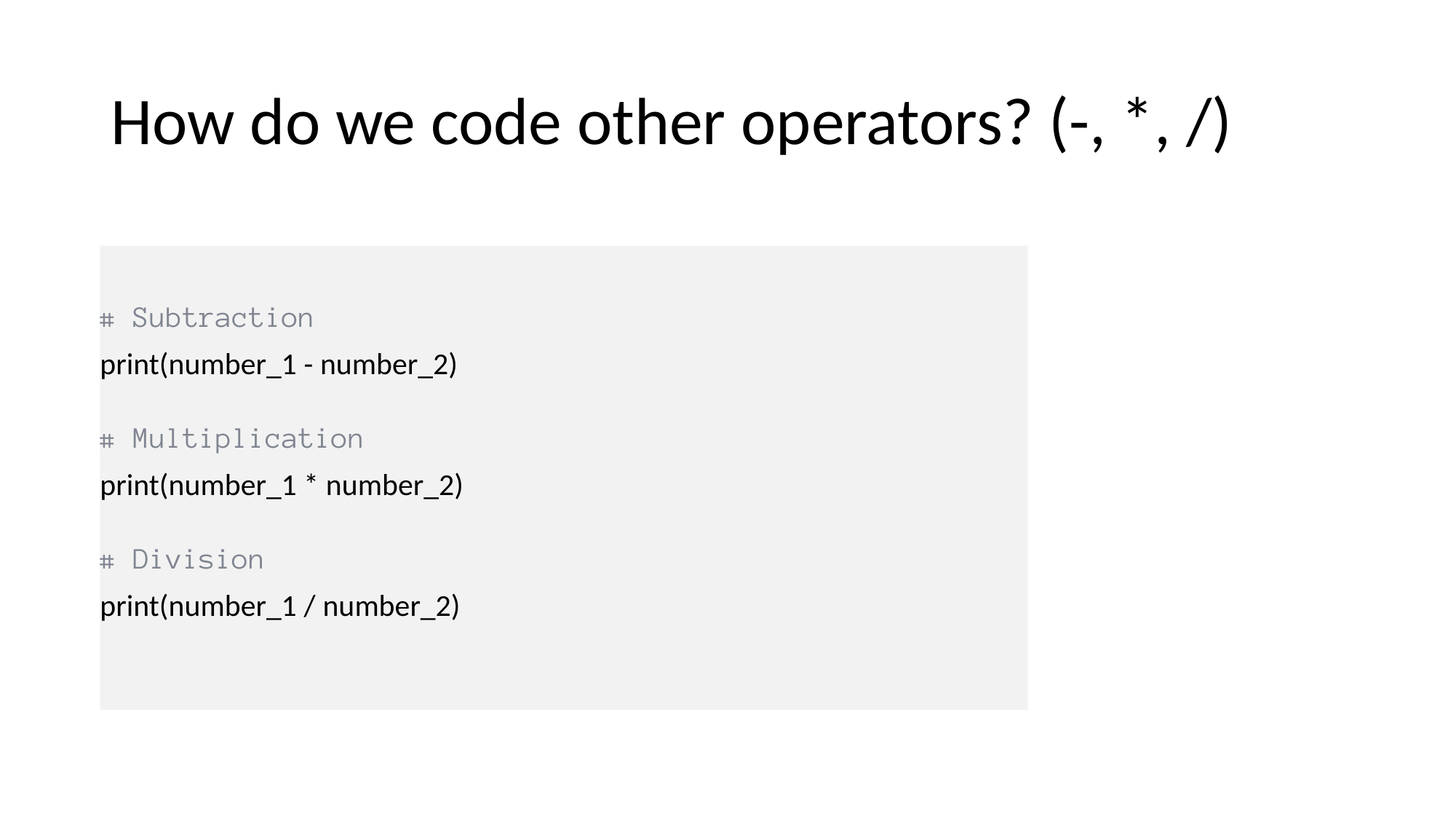

# How do we code other operators? (-, *, /)
# Subtraction
print(number_1 - number_2)

# Multiplication
print(number_1 * number_2)

# Division
print(number_1 / number_2)